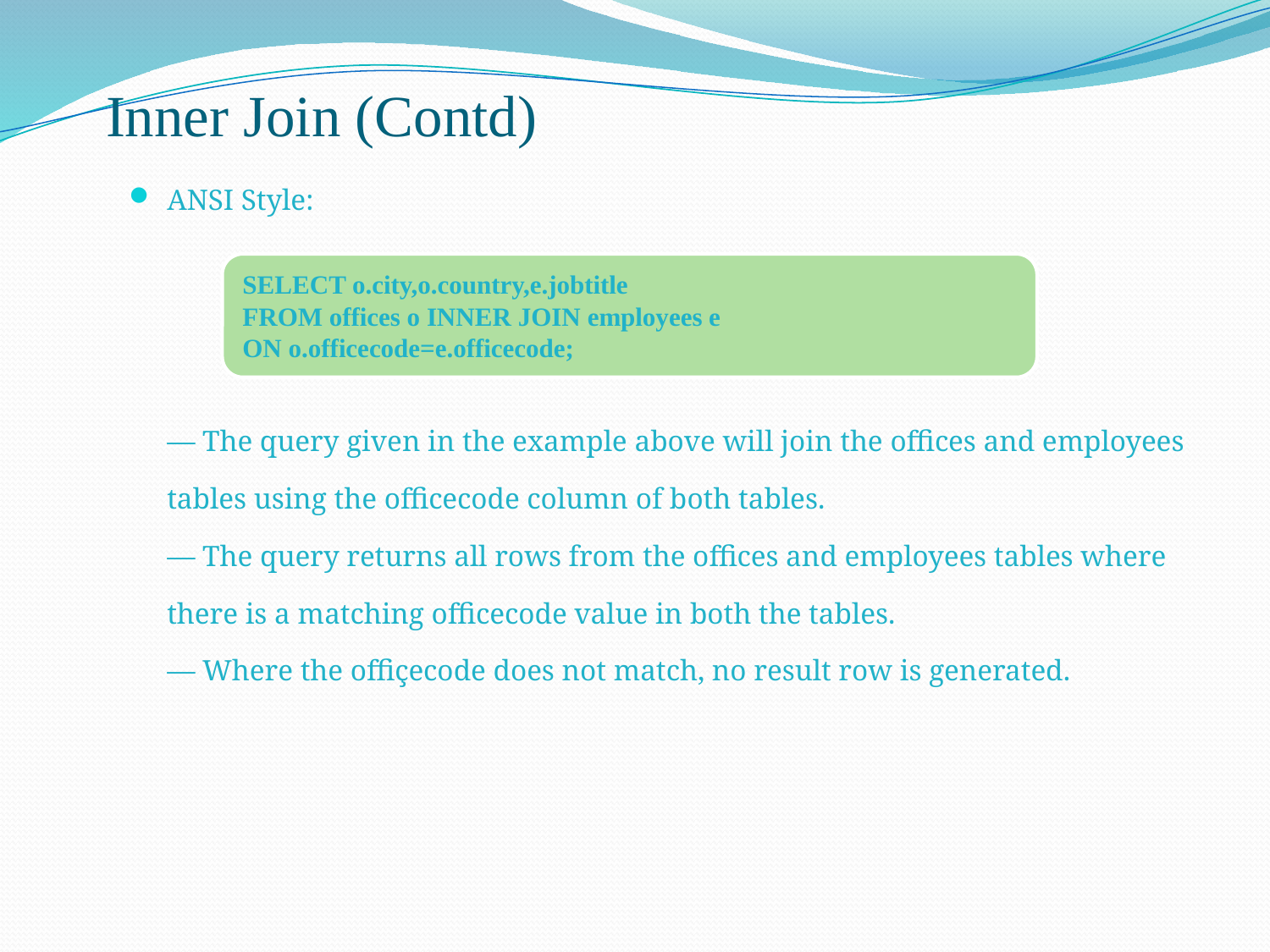

# Inner Join (Contd)
ANSI Style:

— The query given in the example above will join the offices and employees tables using the officecode column of both tables.
— The query returns all rows from the offices and employees tables where there is a matching officecode value in both the tables.
— Where the offiçecode does not match, no result row is generated.

SELECT o.city,o.country,e.jobtitle
FROM offices o INNER JOIN employees e
ON o.officecode=e.officecode;